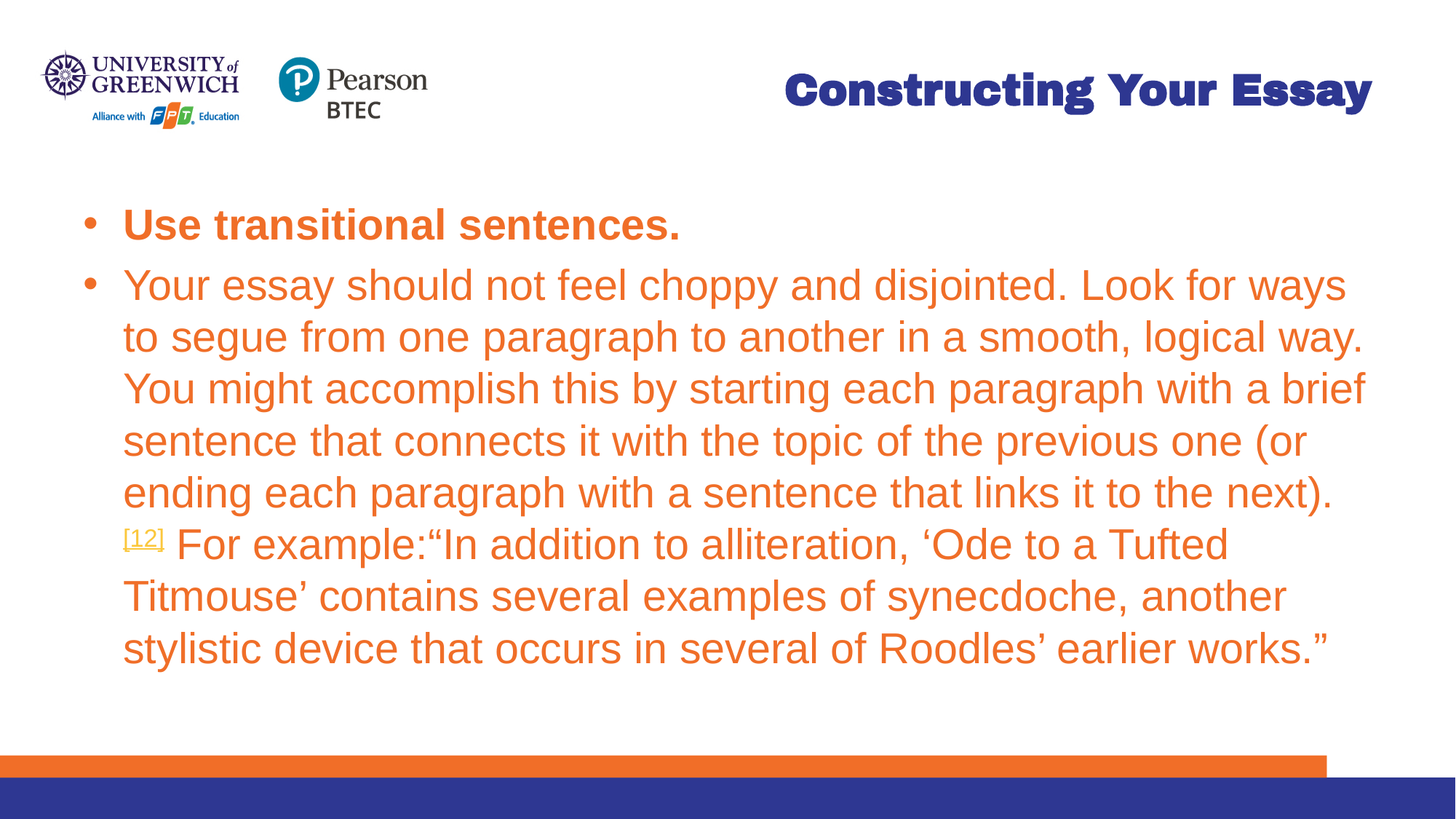

# Constructing Your Essay
Use transitional sentences.
Your essay should not feel choppy and disjointed. Look for ways to segue from one paragraph to another in a smooth, logical way. You might accomplish this by starting each paragraph with a brief sentence that connects it with the topic of the previous one (or ending each paragraph with a sentence that links it to the next).[12] For example:“In addition to alliteration, ‘Ode to a Tufted Titmouse’ contains several examples of synecdoche, another stylistic device that occurs in several of Roodles’ earlier works.”